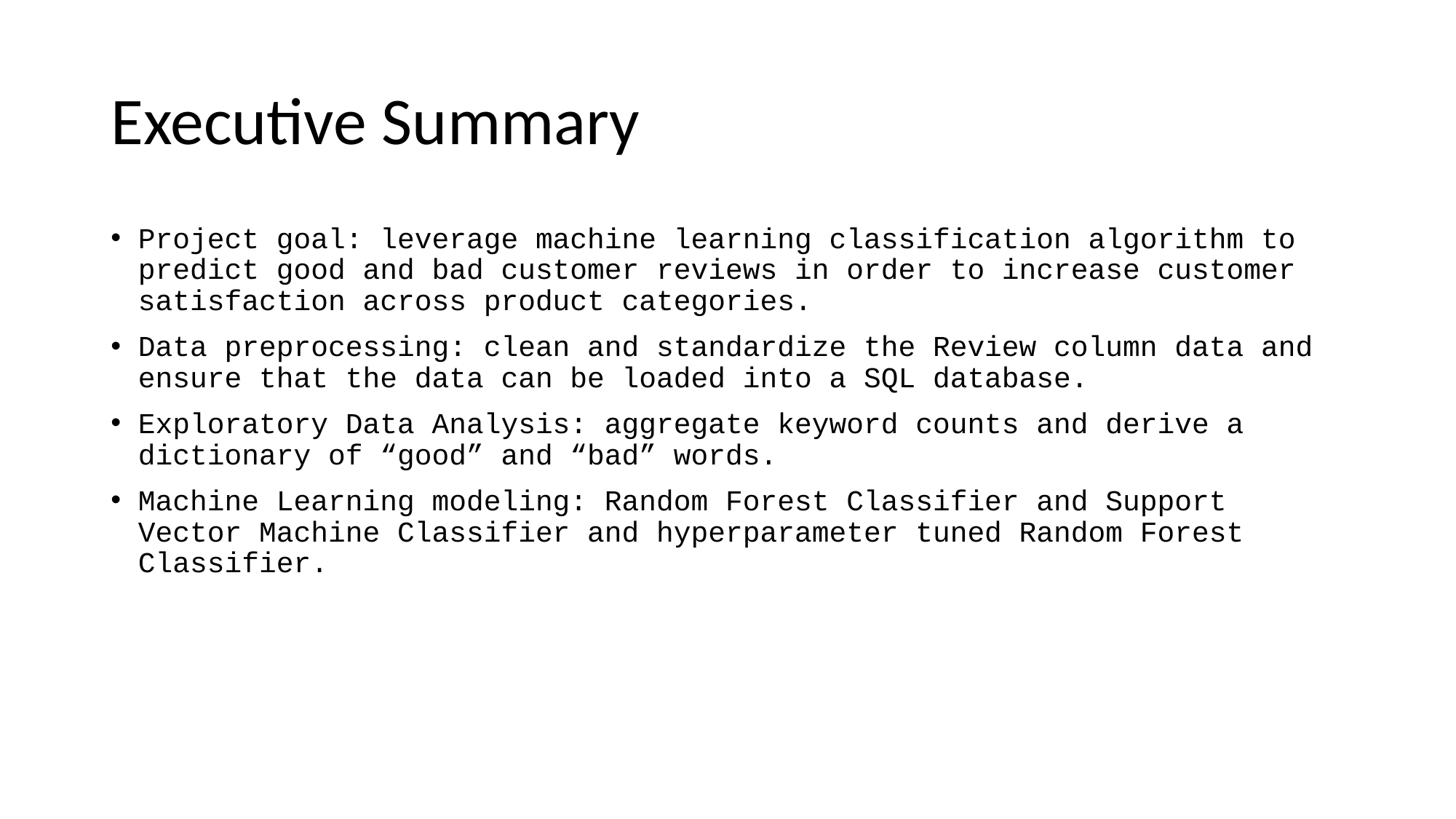

# Executive Summary
Project goal: leverage machine learning classification algorithm to predict good and bad customer reviews in order to increase customer satisfaction across product categories.
Data preprocessing: clean and standardize the Review column data and ensure that the data can be loaded into a SQL database.
Exploratory Data Analysis: aggregate keyword counts and derive a dictionary of “good” and “bad” words.
Machine Learning modeling: Random Forest Classifier and Support Vector Machine Classifier and hyperparameter tuned Random Forest Classifier.